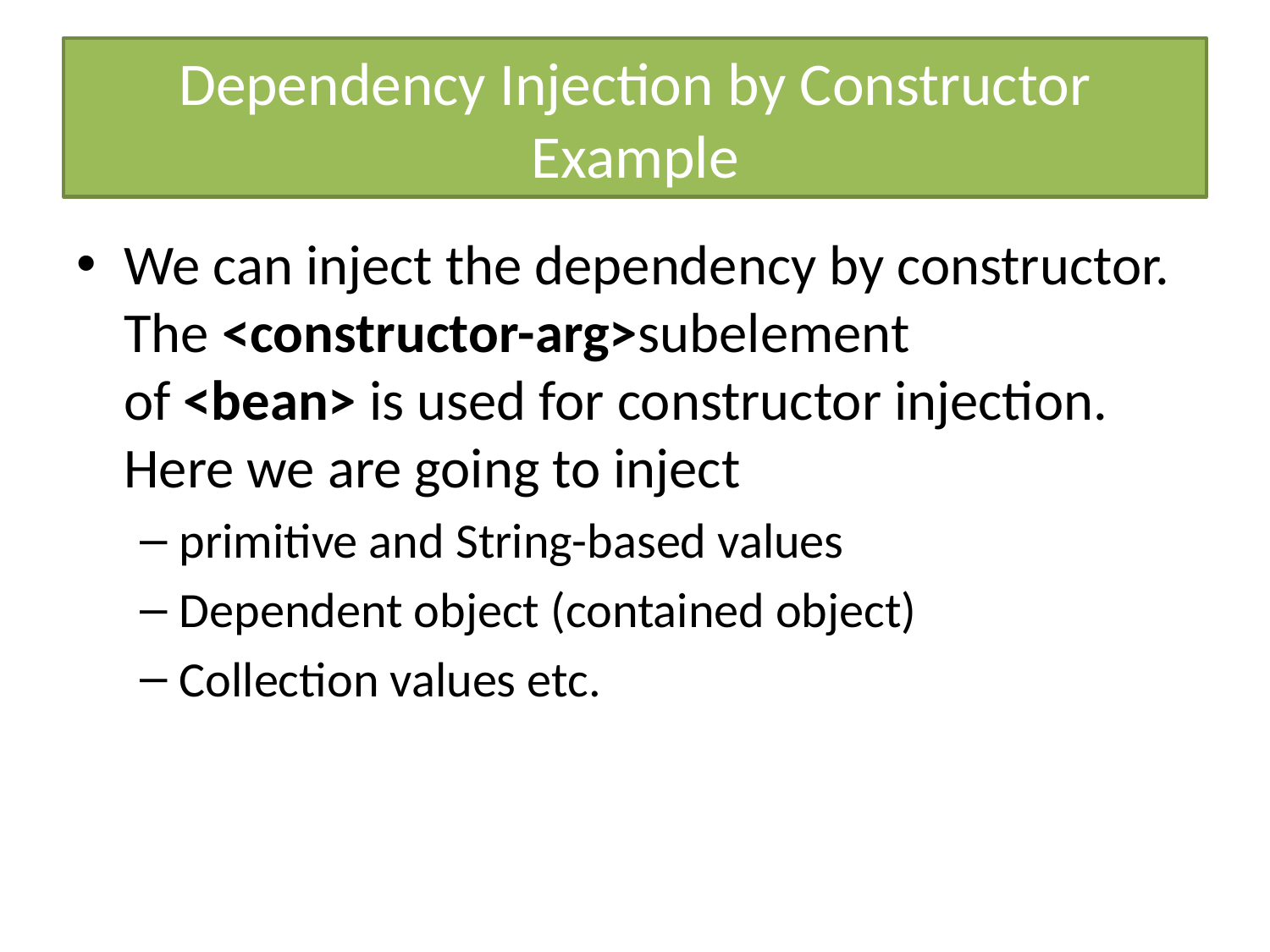

# Dependency Injection by Constructor Example
We can inject the dependency by constructor. The <constructor-arg>subelement of <bean> is used for constructor injection. Here we are going to inject
primitive and String-based values
Dependent object (contained object)
Collection values etc.